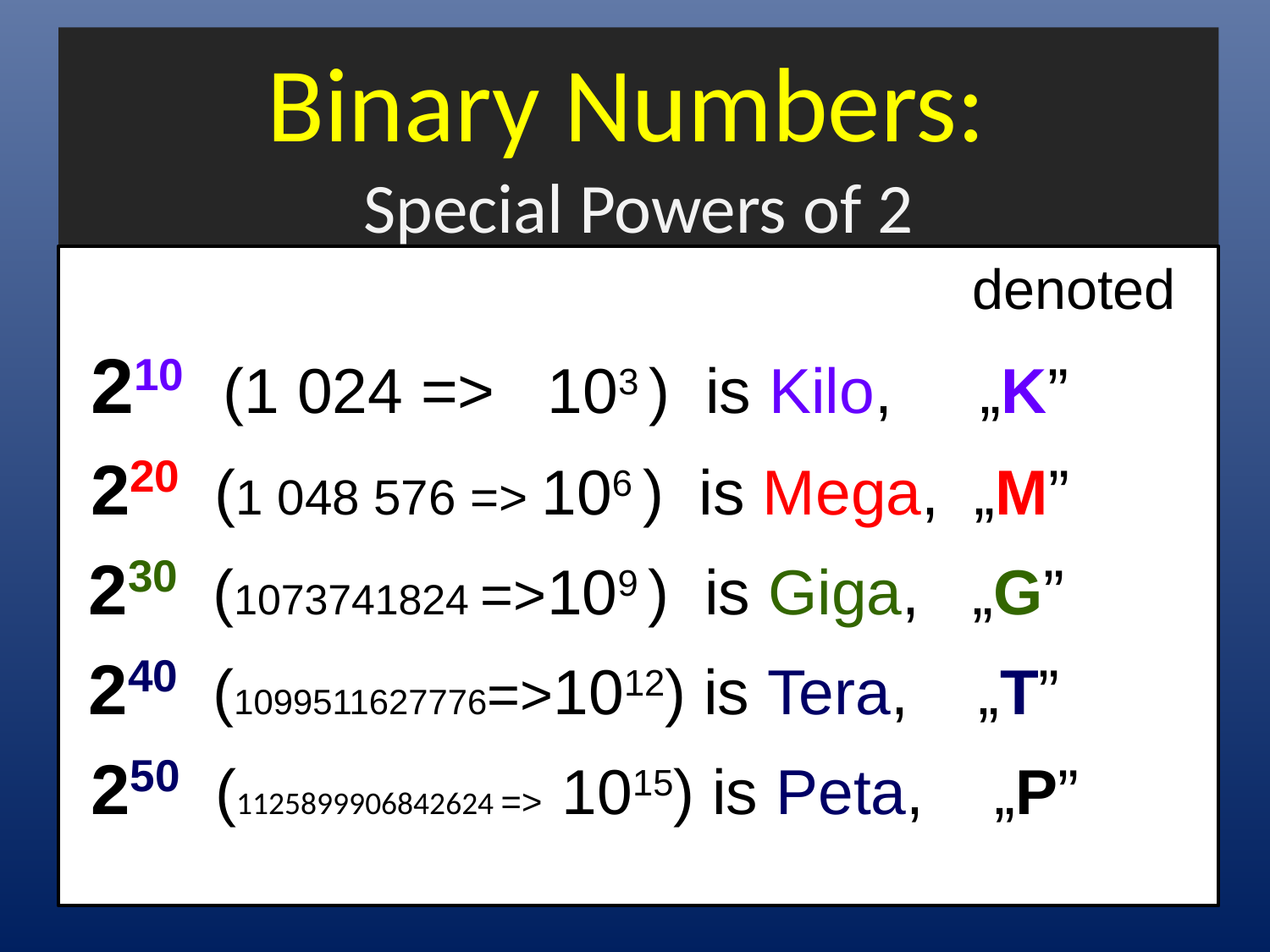

# Binary Numbers: Special Powers of 2
  					                 denoted
 210  (1 024 =>   103 )  is Kilo,     „K”
 220  (1 048 576 => 106 )  is Mega,  „M”
 230  (1073741824 =>109 )  is Giga,   „G”
 240  (1099511627776=>1012) is Tera,    „T”
 250  (1125899906842624 =>  1015) is Peta,    „P”